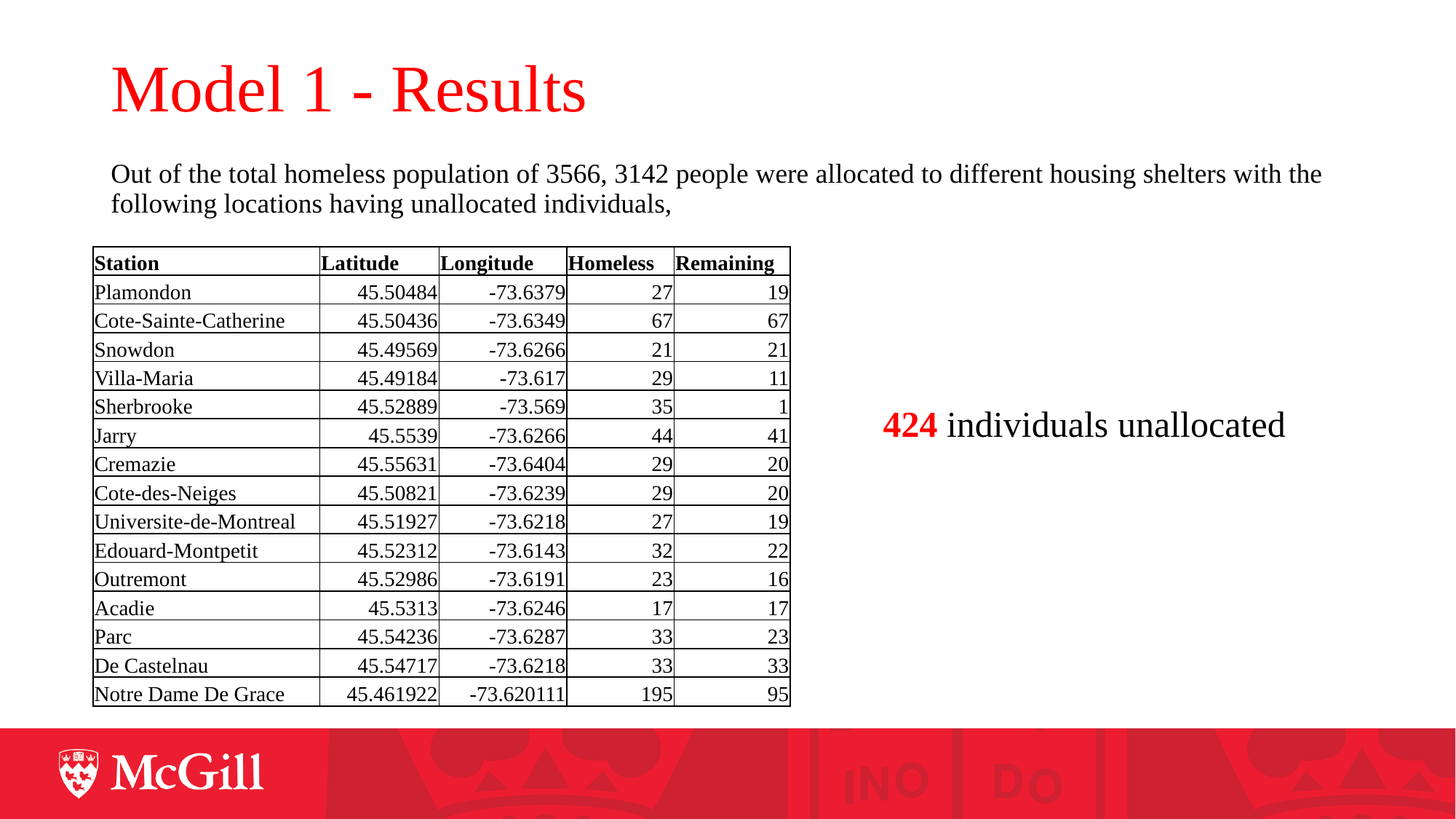

Model 1 - Results
Out of the total homeless population of 3566, 3142 people were allocated to different housing shelters with the following locations having unallocated individuals,

| Station | Latitude | Longitude | Homeless | Remaining |
| --- | --- | --- | --- | --- |
| Plamondon | 45.50484 | -73.6379 | 27 | 19 |
| Cote-Sainte-Catherine | 45.50436 | -73.6349 | 67 | 67 |
| Snowdon | 45.49569 | -73.6266 | 21 | 21 |
| Villa-Maria | 45.49184 | -73.617 | 29 | 11 |
| Sherbrooke | 45.52889 | -73.569 | 35 | 1 |
| Jarry | 45.5539 | -73.6266 | 44 | 41 |
| Cremazie | 45.55631 | -73.6404 | 29 | 20 |
| Cote-des-Neiges | 45.50821 | -73.6239 | 29 | 20 |
| Universite-de-Montreal | 45.51927 | -73.6218 | 27 | 19 |
| Edouard-Montpetit | 45.52312 | -73.6143 | 32 | 22 |
| Outremont | 45.52986 | -73.6191 | 23 | 16 |
| Acadie | 45.5313 | -73.6246 | 17 | 17 |
| Parc | 45.54236 | -73.6287 | 33 | 23 |
| De Castelnau | 45.54717 | -73.6218 | 33 | 33 |
| Notre Dame De Grace | 45.461922 | -73.620111 | 195 | 95 |
424 individuals unallocated